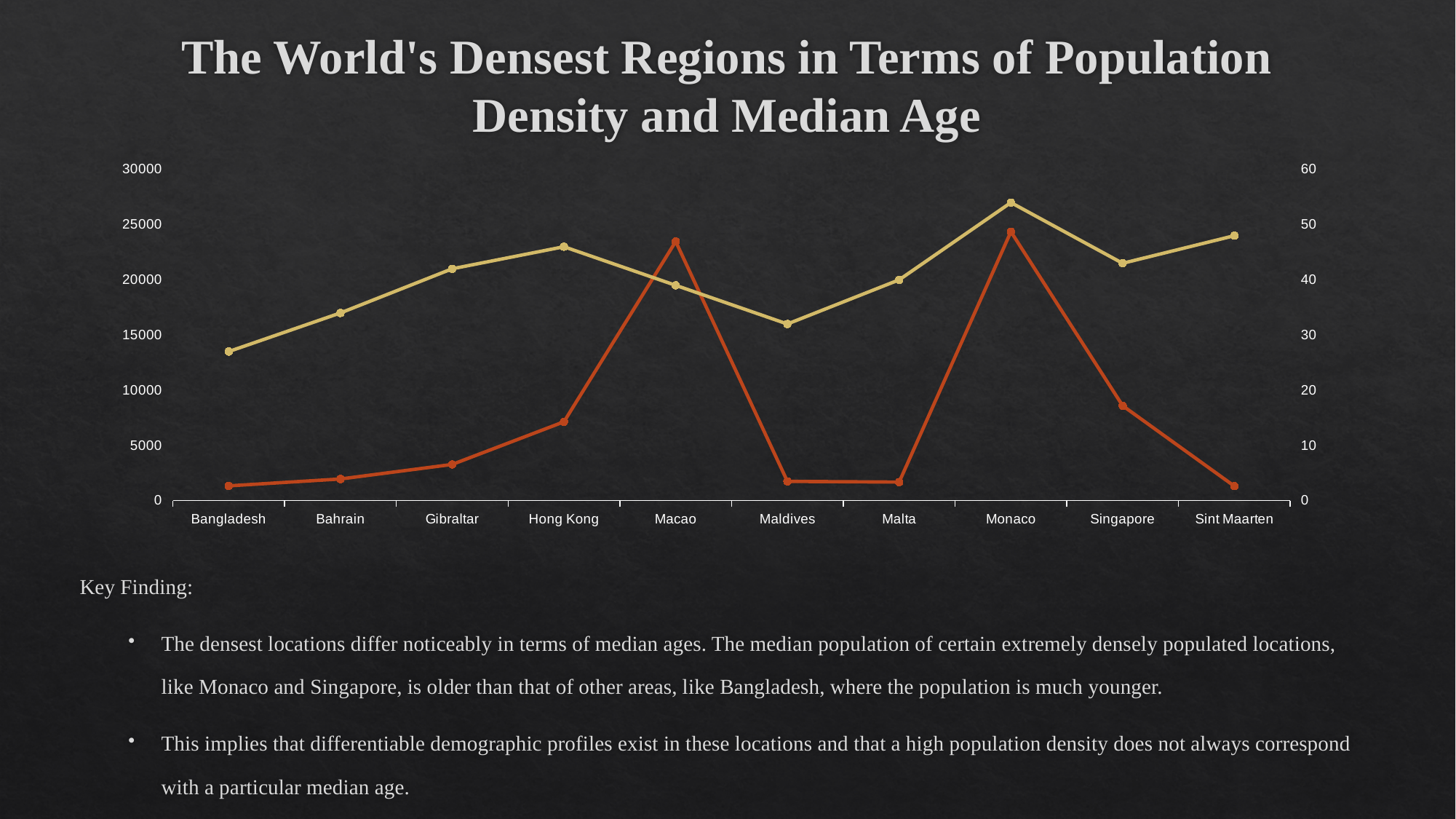

# The World's Densest Regions in Terms of Population Density and Median Age

### Chart

| Category | Density (P/Km²) | Med. Age |
|---|---|---|
| Bangladesh | 1329.0 | 27.0 |
| Bahrain | 1955.0 | 34.0 |
| Gibraltar | 3269.0 | 42.0 |
| Hong Kong | 7135.0 | 46.0 |
| Macao | 23472.0 | 39.0 |
| Maldives | 1737.0 | 32.0 |
| Malta | 1672.0 | 40.0 |
| Monaco | 24360.0 | 54.0 |
| Singapore | 8592.0 | 43.0 |
| Sint Maarten | 1301.0 | 48.0 |
Key Finding:
The densest locations differ noticeably in terms of median ages. The median population of certain extremely densely populated locations, like Monaco and Singapore, is older than that of other areas, like Bangladesh, where the population is much younger.
This implies that differentiable demographic profiles exist in these locations and that a high population density does not always correspond with a particular median age.